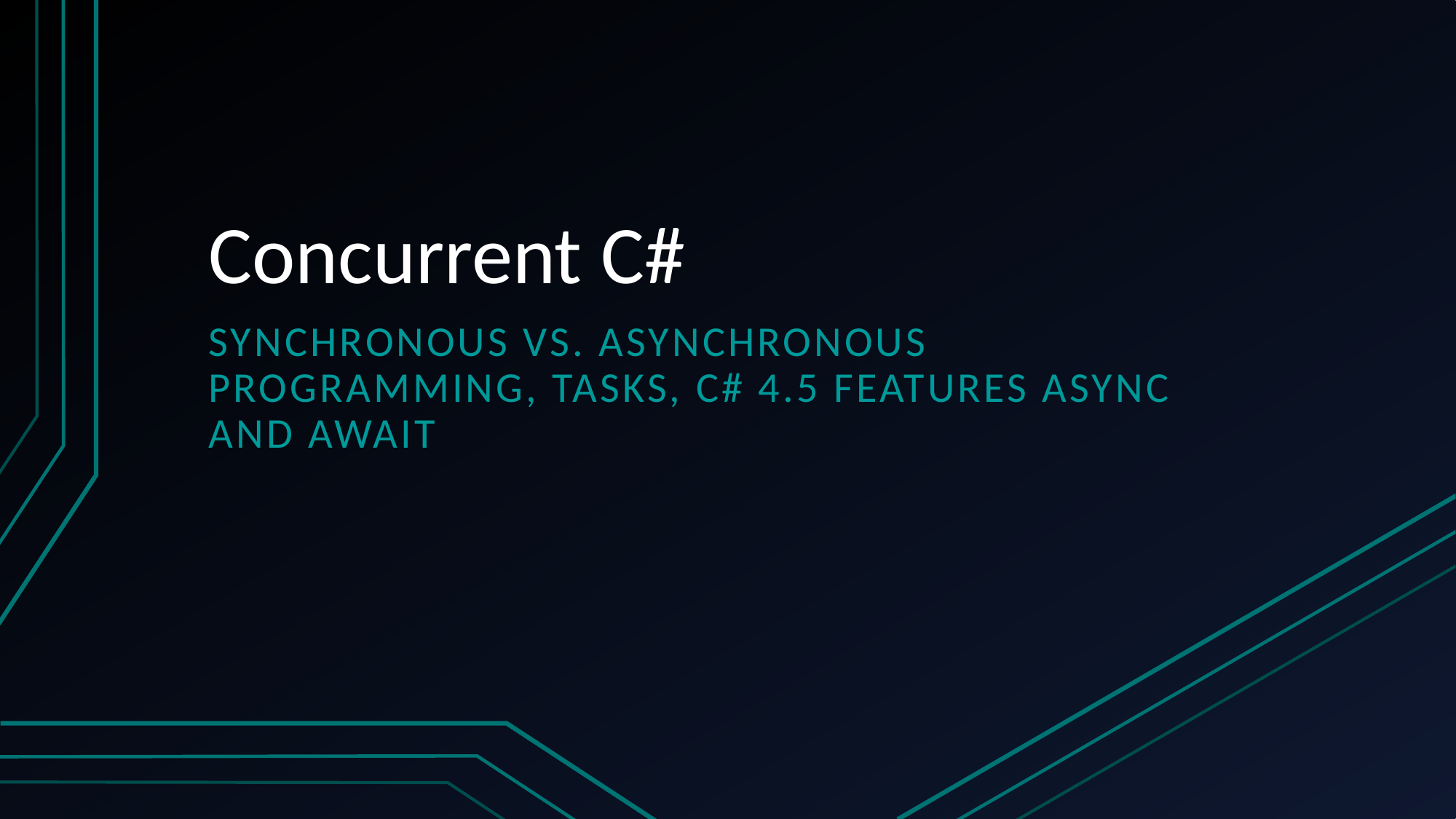

# Concurrent C#
Synchronous vs. Asynchronous programming, Tasks, C# 4.5 features async and await